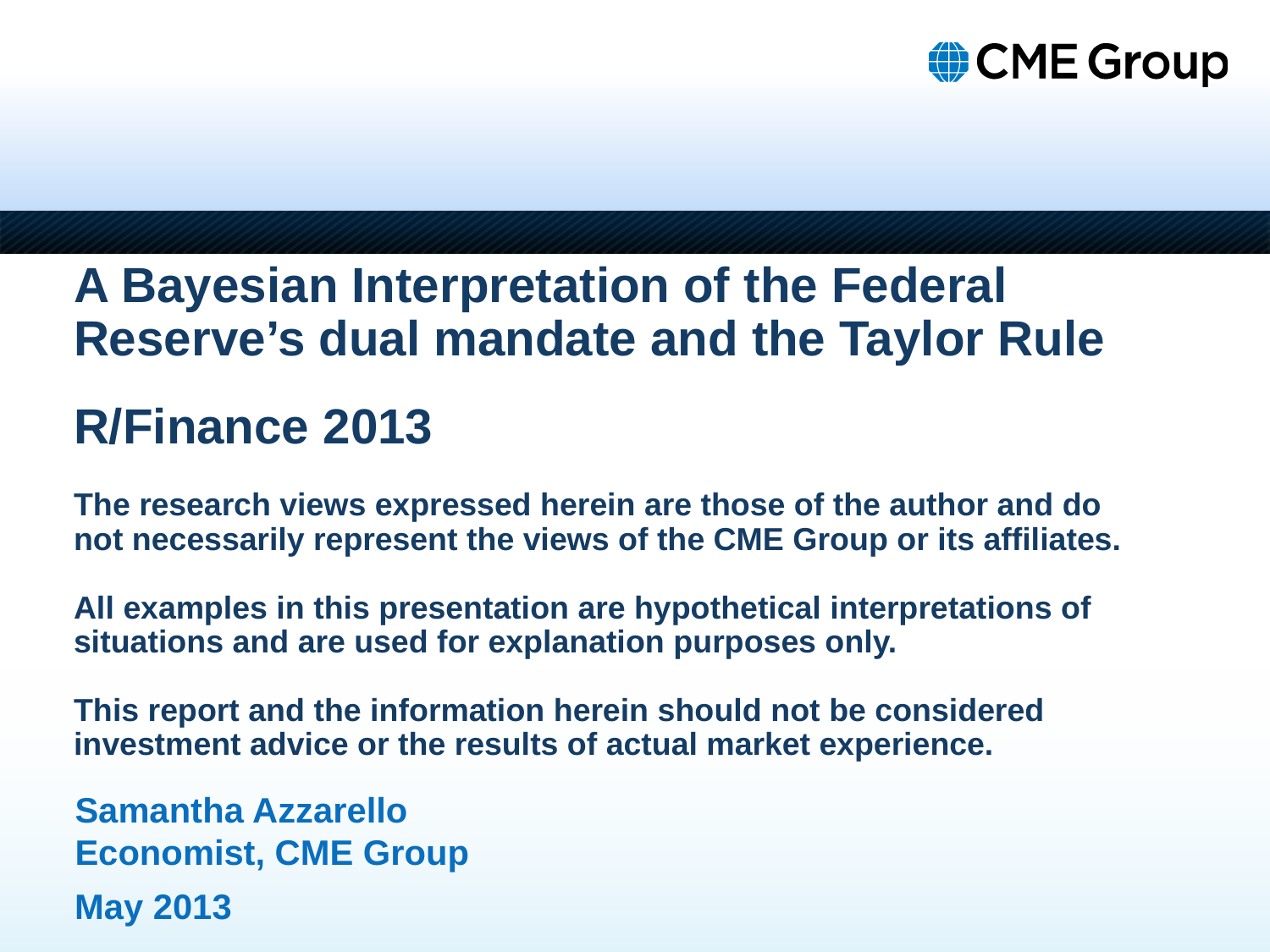

# A Bayesian Interpretation of the Federal Reserve’s dual mandate and the Taylor Rule R/Finance 2013 The research views expressed herein are those of the author and do not necessarily represent the views of the CME Group or its affiliates. All examples in this presentation are hypothetical interpretations of situations and are used for explanation purposes only. This report and the information herein should not be considered investment advice or the results of actual market experience.
Samantha Azzarello
Economist, CME Group
May 2013